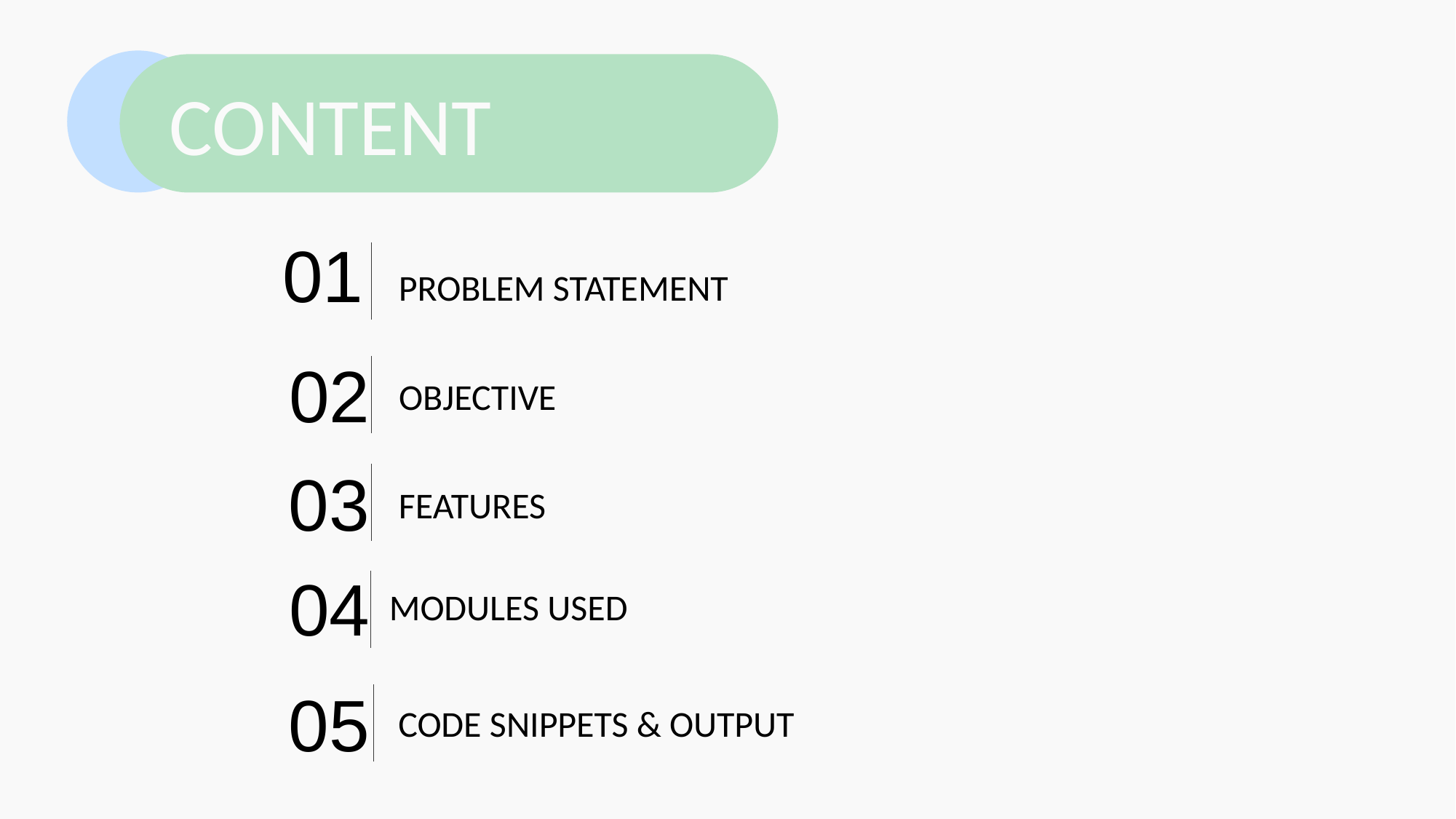

CONTENT
01
PROBLEM STATEMENT
02

OBJECTIVE
03
FEATURES
04
MODULES USED
05
CODE SNIPPETS & OUTPUT